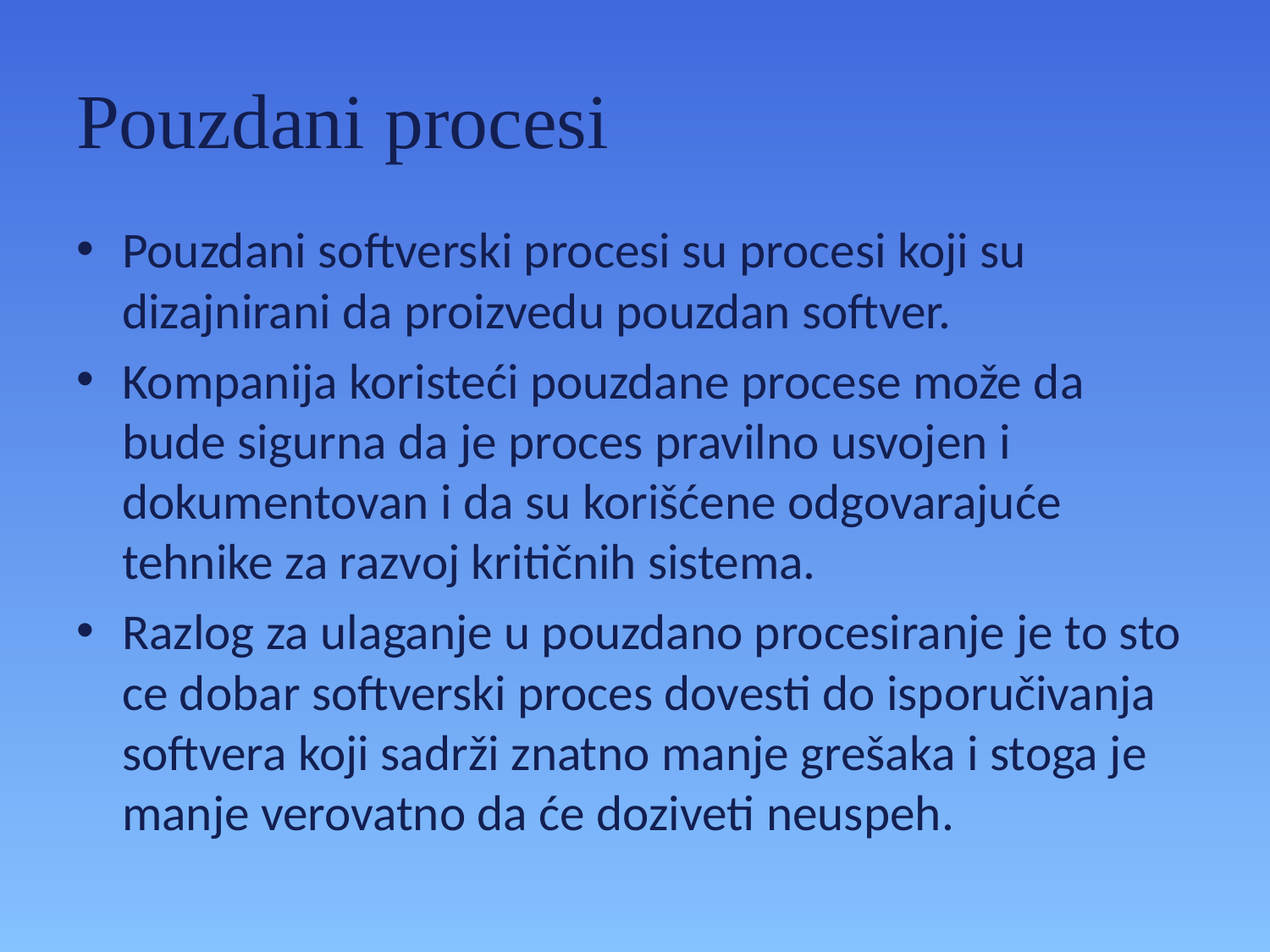

# Pouzdani procesi
Pouzdani softverski procesi su procesi koji su dizajnirani da proizvedu pouzdan softver.
Kompanija koristeći pouzdane procese može da bude sigurna da je proces pravilno usvojen i dokumentovan i da su korišćene odgovarajuće tehnike za razvoj kritičnih sistema.
Razlog za ulaganje u pouzdano procesiranje je to sto ce dobar softverski proces dovesti do isporučivanja softvera koji sadrži znatno manje grešaka i stoga je manje verovatno da će doziveti neuspeh.